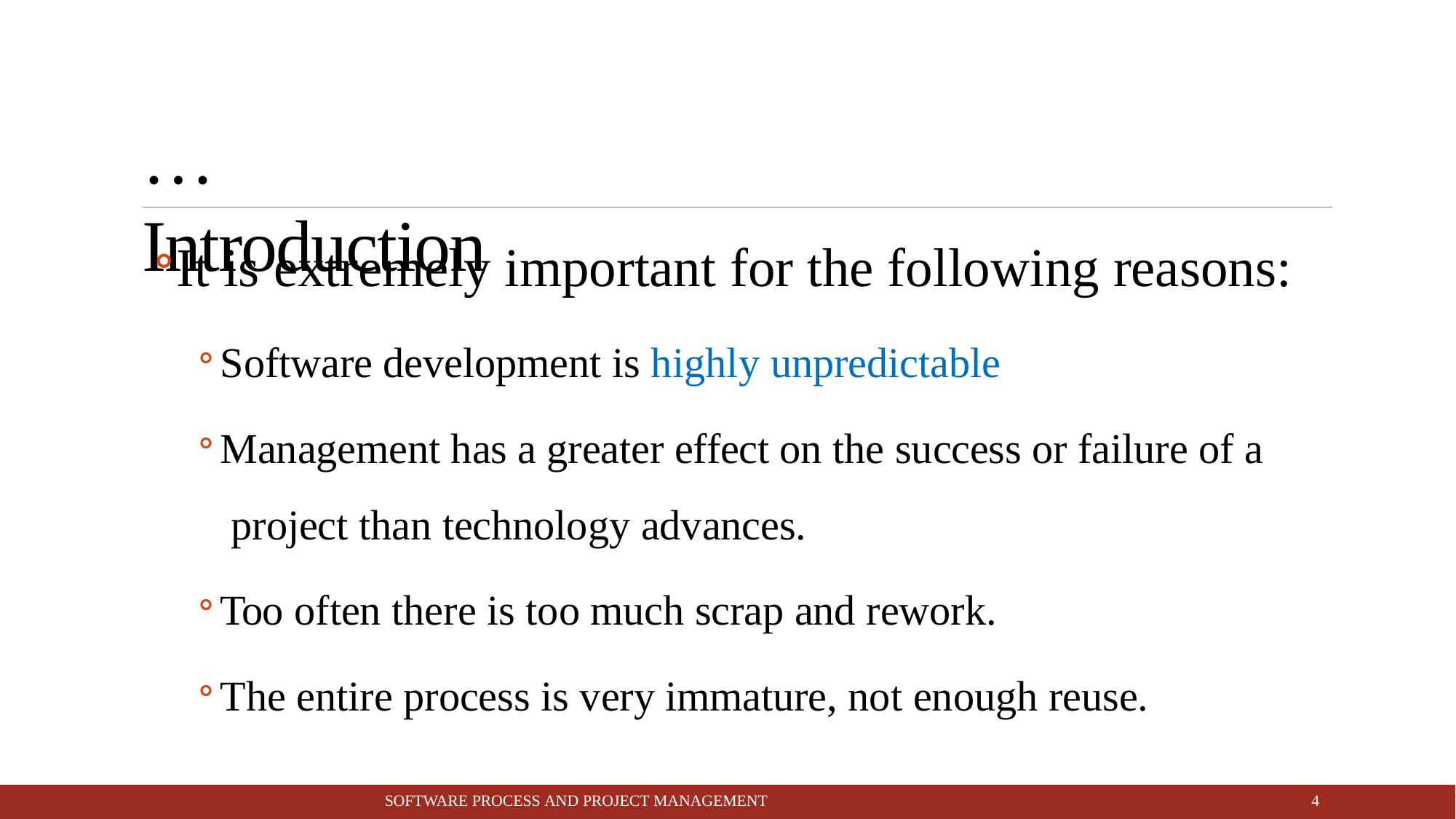

# …Introduction
It is extremely important for the following reasons:
Software development is highly unpredictable
Management has a greater effect on the success or failure of a  project than technology advances.
Too often there is too much scrap and rework.
The entire process is very immature, not enough reuse.
4
SOFTWARE PROCESS AND PROJECT MANAGEMENT